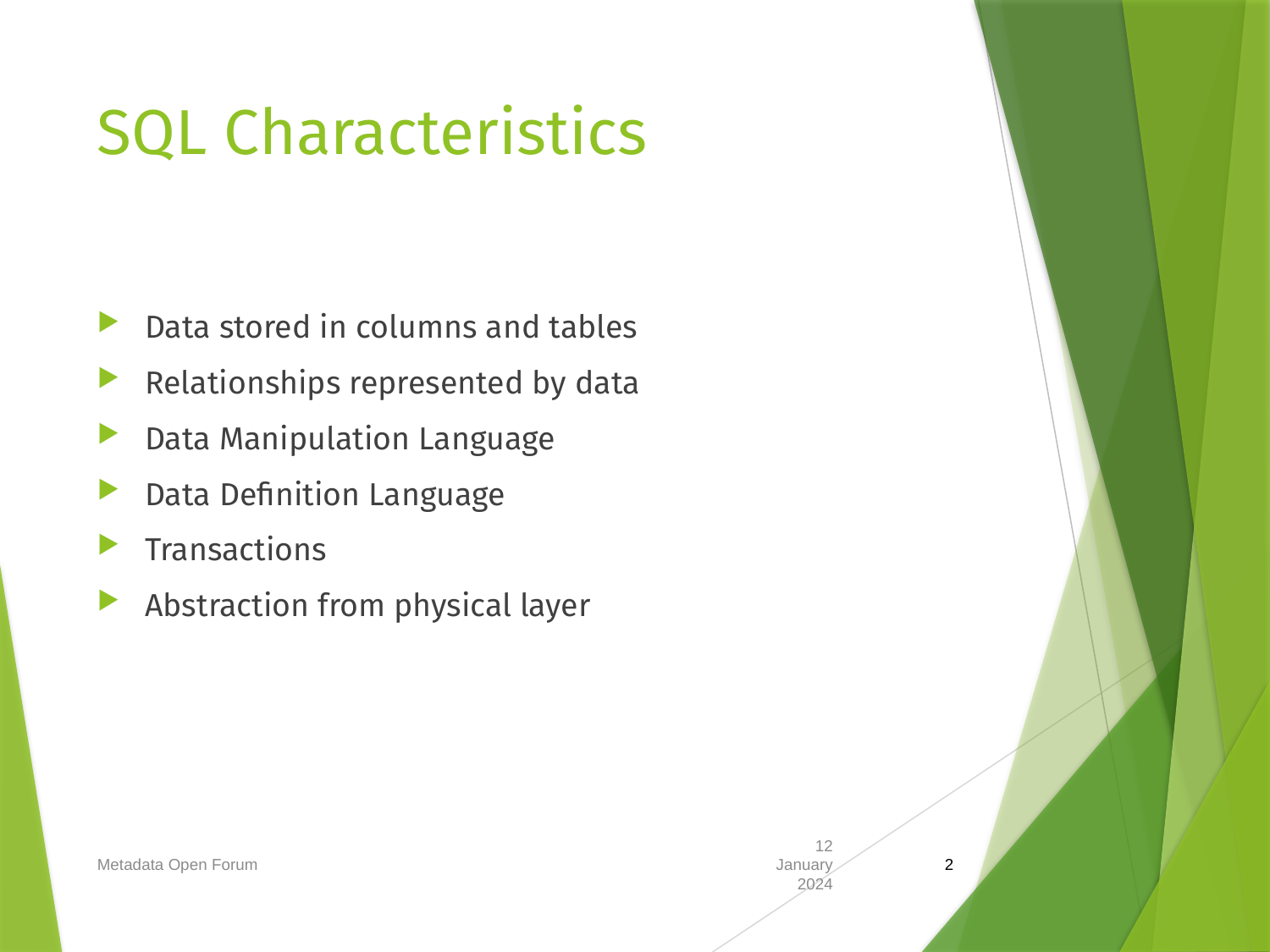

# SQL Characteristics
Data stored in columns and tables
Relationships represented by data
Data Manipulation Language
Data Definition Language
Transactions
Abstraction from physical layer

Metadata Open Forum
12 January 2024
2